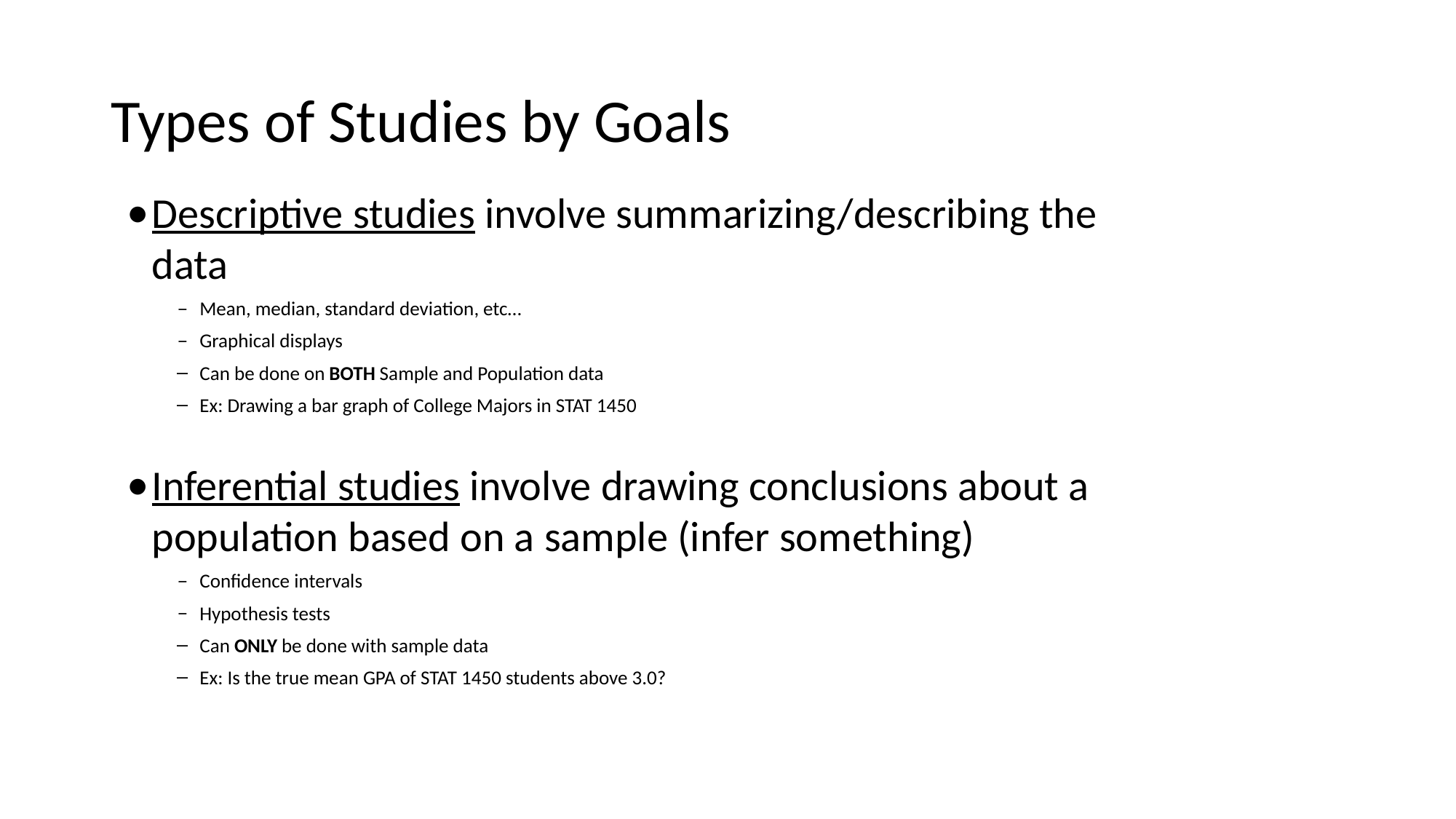

# Types of Studies by Goals
Descriptive studies involve summarizing/describing the data
Mean, median, standard deviation, etc…
Graphical displays
Can be done on BOTH Sample and Population data
Ex: Drawing a bar graph of College Majors in STAT 1450

Inferential studies involve drawing conclusions about a population based on a sample (infer something)
Confidence intervals
Hypothesis tests
Can ONLY be done with sample data
Ex: Is the true mean GPA of STAT 1450 students above 3.0?